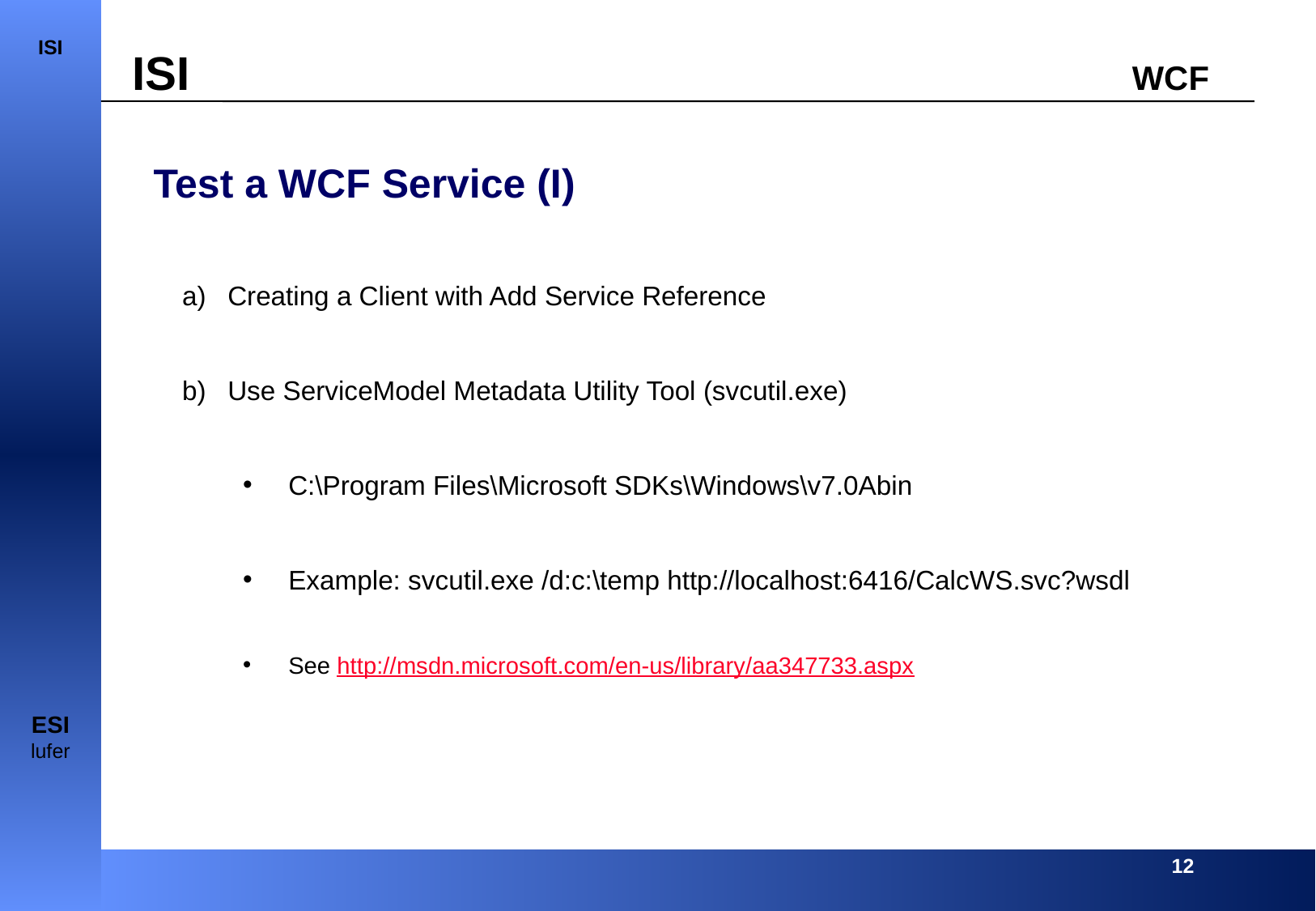

Test a WCF Service (I)
Creating a Client with Add Service Reference
Use ServiceModel Metadata Utility Tool (svcutil.exe)
C:\Program Files\Microsoft SDKs\Windows\v7.0Abin
Example: svcutil.exe /d:c:\temp http://localhost:6416/CalcWS.svc?wsdl
See http://msdn.microsoft.com/en-us/library/aa347733.aspx